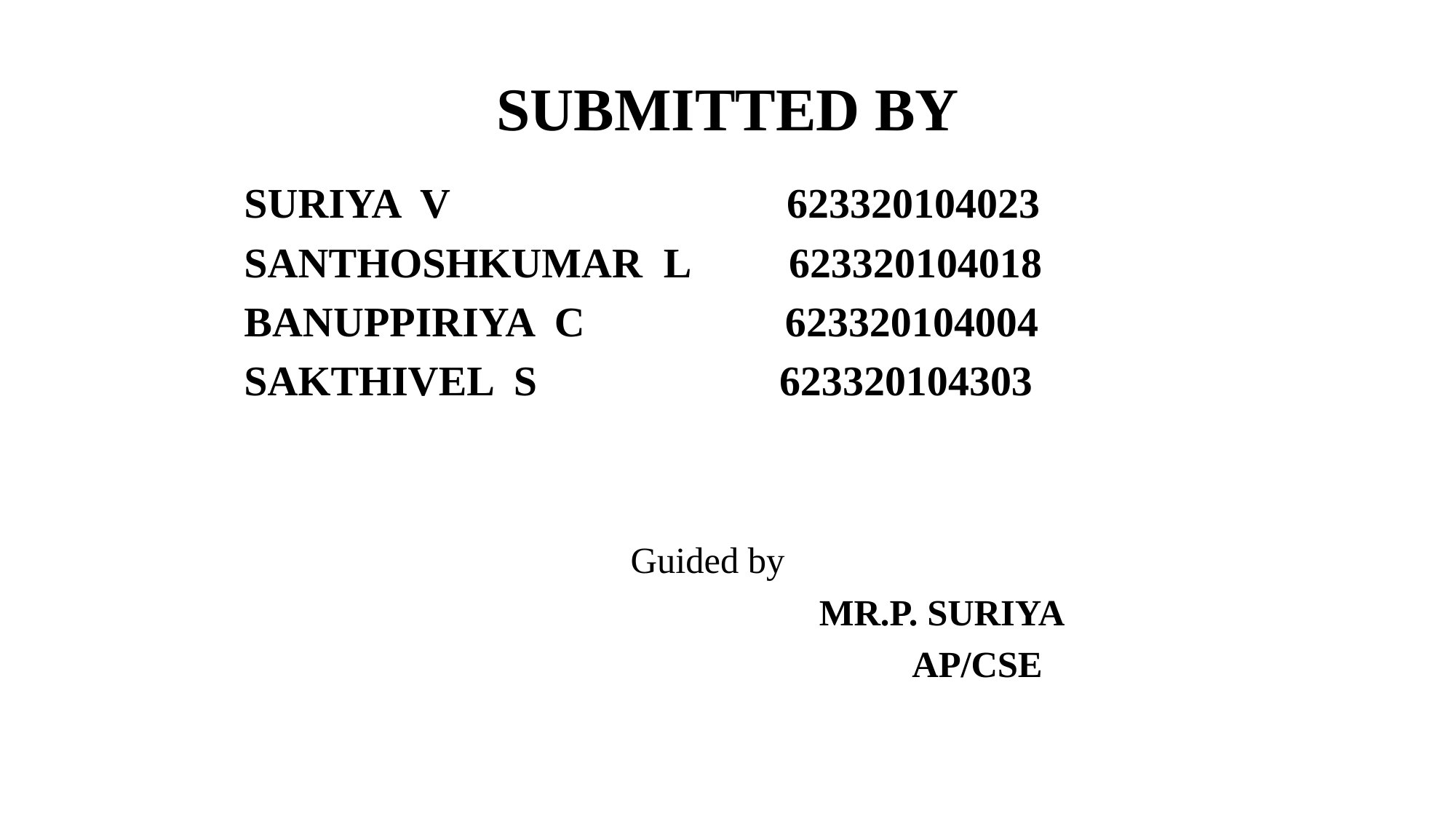

SUBMITTED BY
SURIYA  V                                623320104023
SANTHOSHKUMAR  L  	   623320104018
BANUPPIRIYA  C                   623320104004
SAKTHIVEL  S                       623320104303

			        		                        Guided by
                                                              MR.P. SURIYA
                                                                        AP/CSE